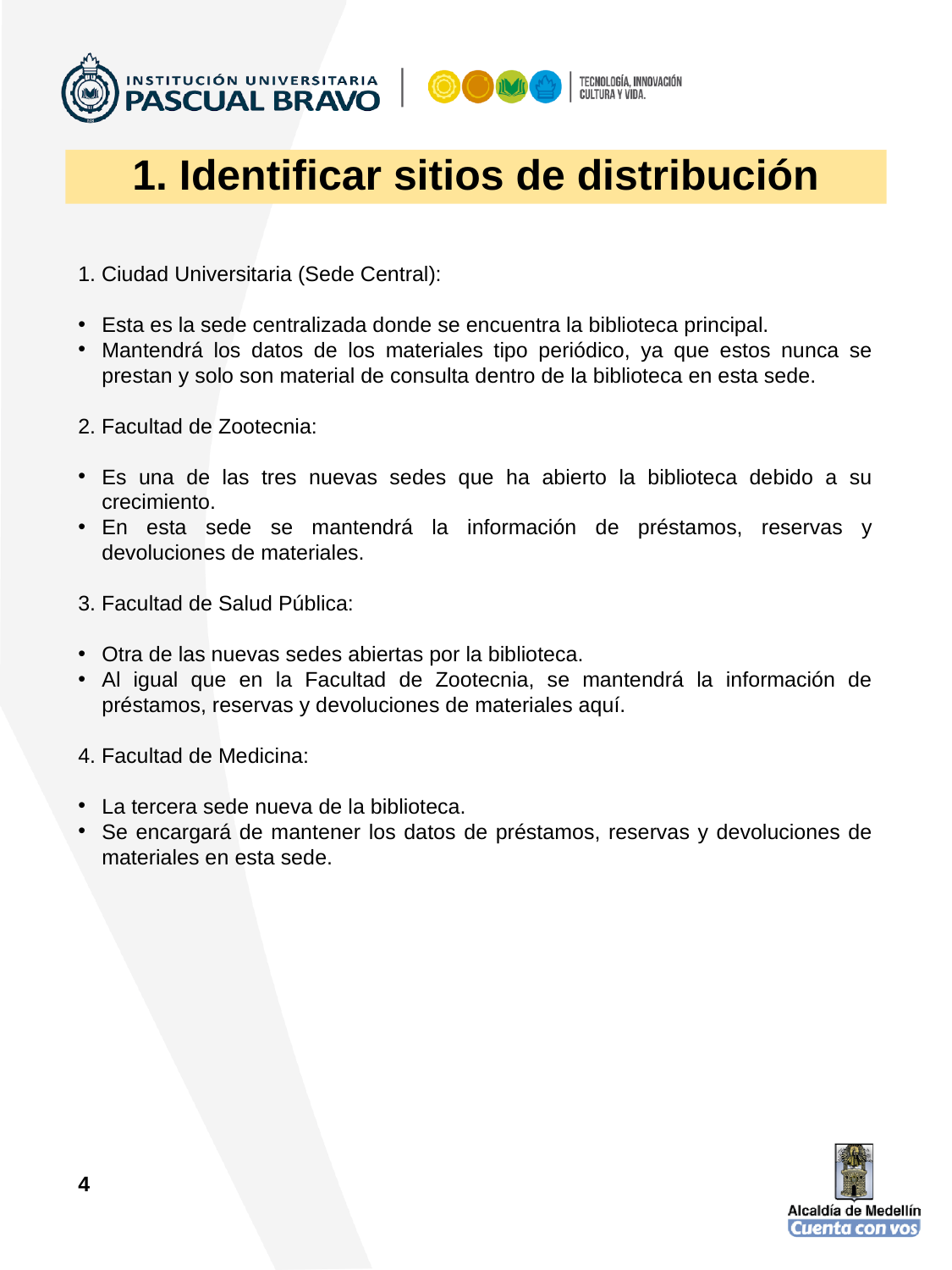

# 1. Identificar sitios de distribución
1. Ciudad Universitaria (Sede Central):

Esta es la sede centralizada donde se encuentra la biblioteca principal.
Mantendrá los datos de los materiales tipo periódico, ya que estos nunca se prestan y solo son material de consulta dentro de la biblioteca en esta sede.

2. Facultad de Zootecnia:

Es una de las tres nuevas sedes que ha abierto la biblioteca debido a su crecimiento.
En esta sede se mantendrá la información de préstamos, reservas y devoluciones de materiales.

3. Facultad de Salud Pública:

Otra de las nuevas sedes abiertas por la biblioteca.
Al igual que en la Facultad de Zootecnia, se mantendrá la información de préstamos, reservas y devoluciones de materiales aquí.

4. Facultad de Medicina:

La tercera sede nueva de la biblioteca.
Se encargará de mantener los datos de préstamos, reservas y devoluciones de materiales en esta sede.
4